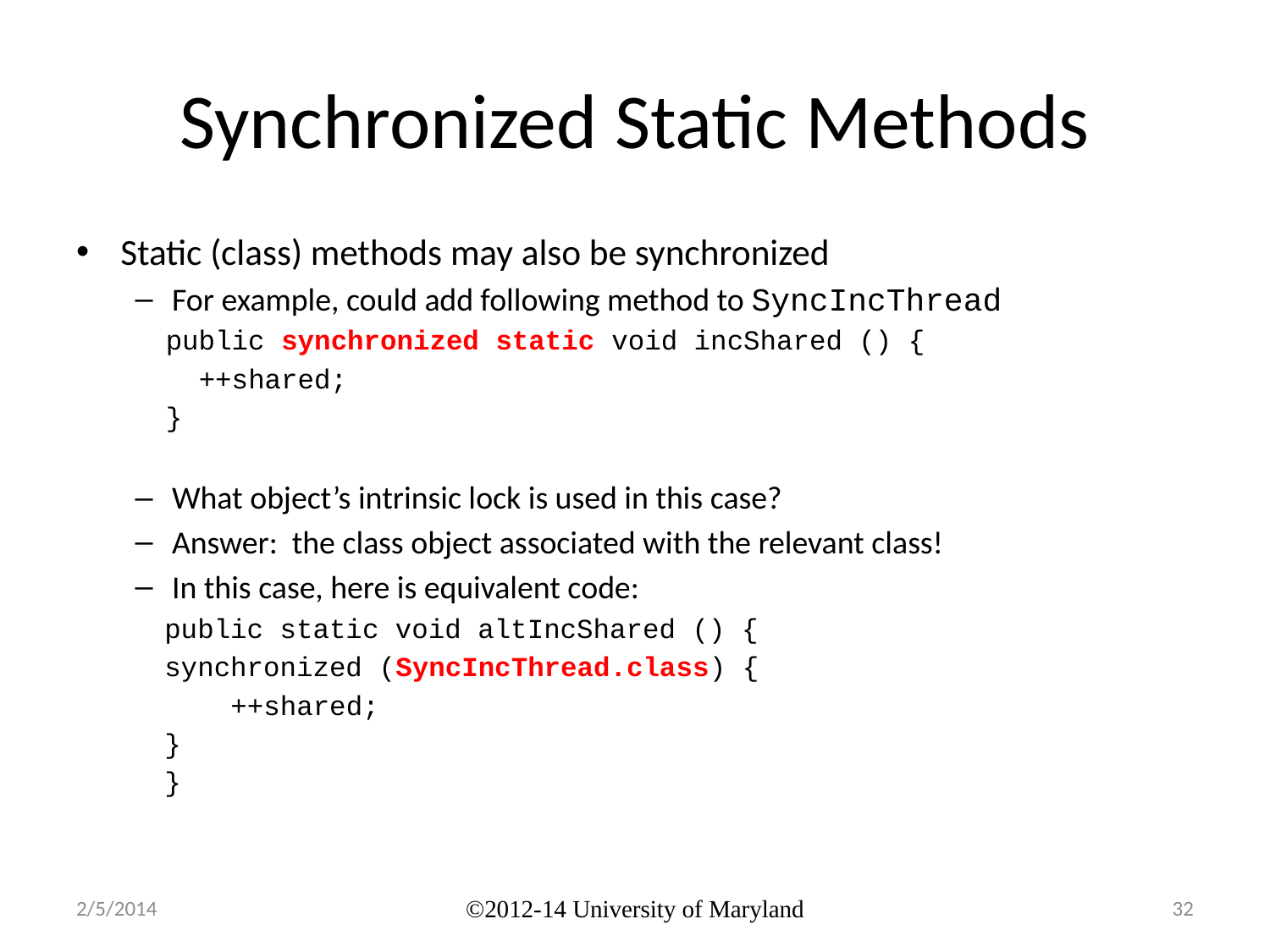

# Synchronized Static Methods
Static (class) methods may also be synchronized
For example, could add following method to SyncIncThread
public synchronized static void incShared () {
  ++shared;
}

What object’s intrinsic lock is used in this case?
Answer:  the class object associated with the relevant class!
In this case, here is equivalent code:
public static void altIncShared () {
	synchronized (SyncIncThread.class) {
    ++shared;
	}
}

2/5/2014
©2012-14 University of Maryland
32